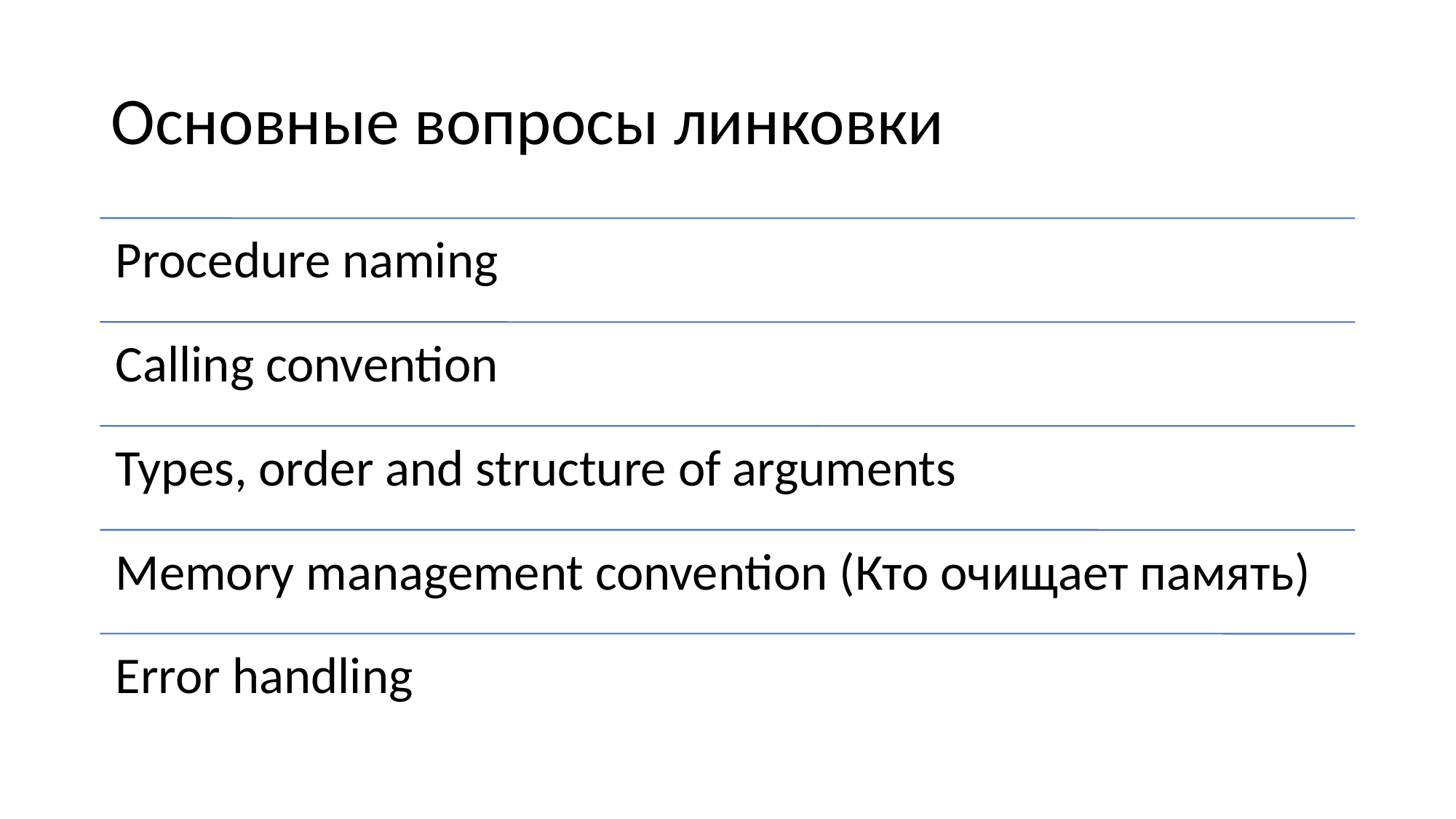

# Основные вопросы линковки
Procedure naming
Calling convention
Types, order and structure of arguments
Memory management convention (Кто очищает память)
Error handling